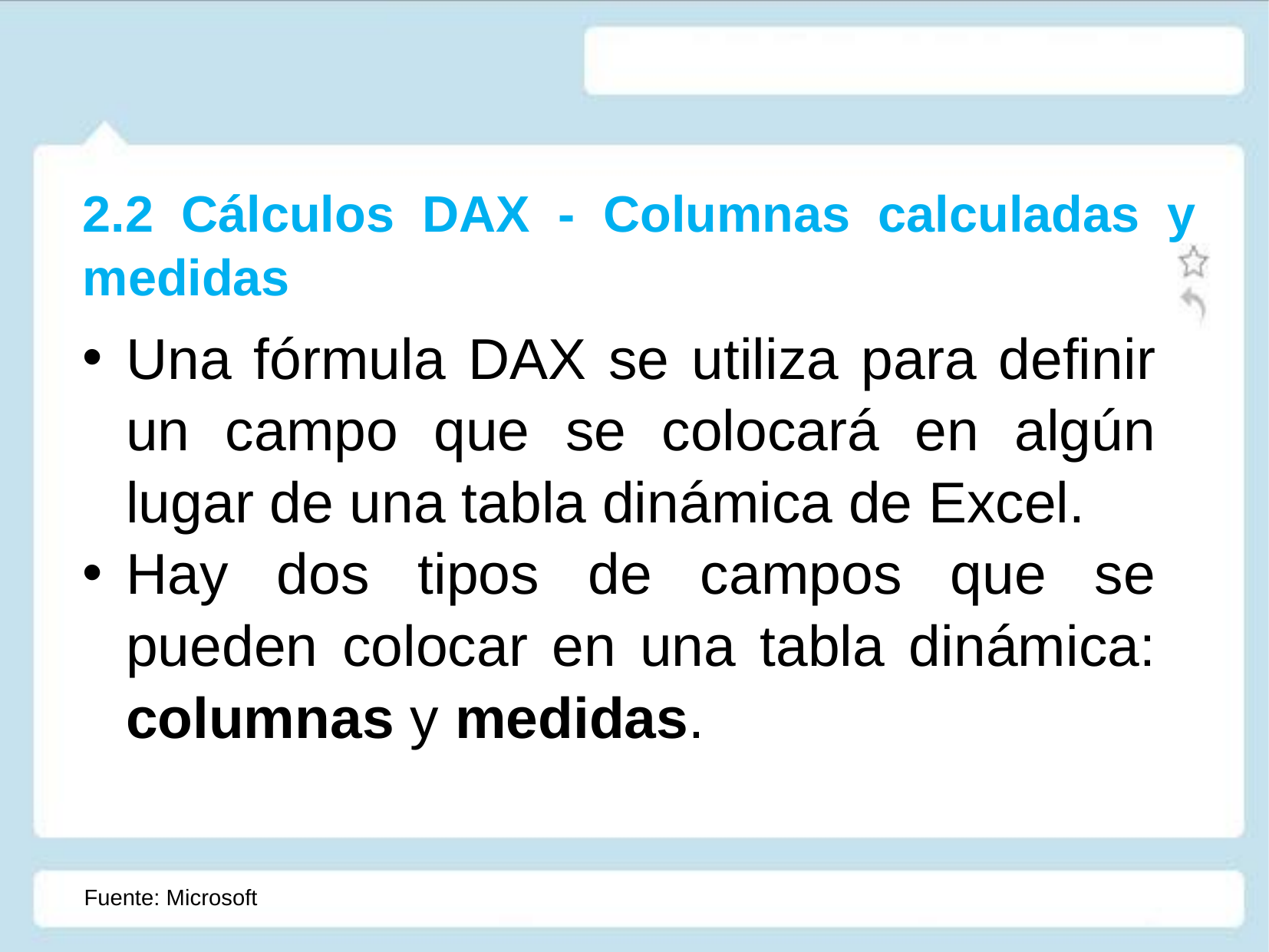

2.2 Cálculos DAX - Columnas calculadas y medidas
Una fórmula DAX se utiliza para definir un campo que se colocará en algún lugar de una tabla dinámica de Excel.
Hay dos tipos de campos que se pueden colocar en una tabla dinámica: columnas y medidas.
Fuente: Microsoft